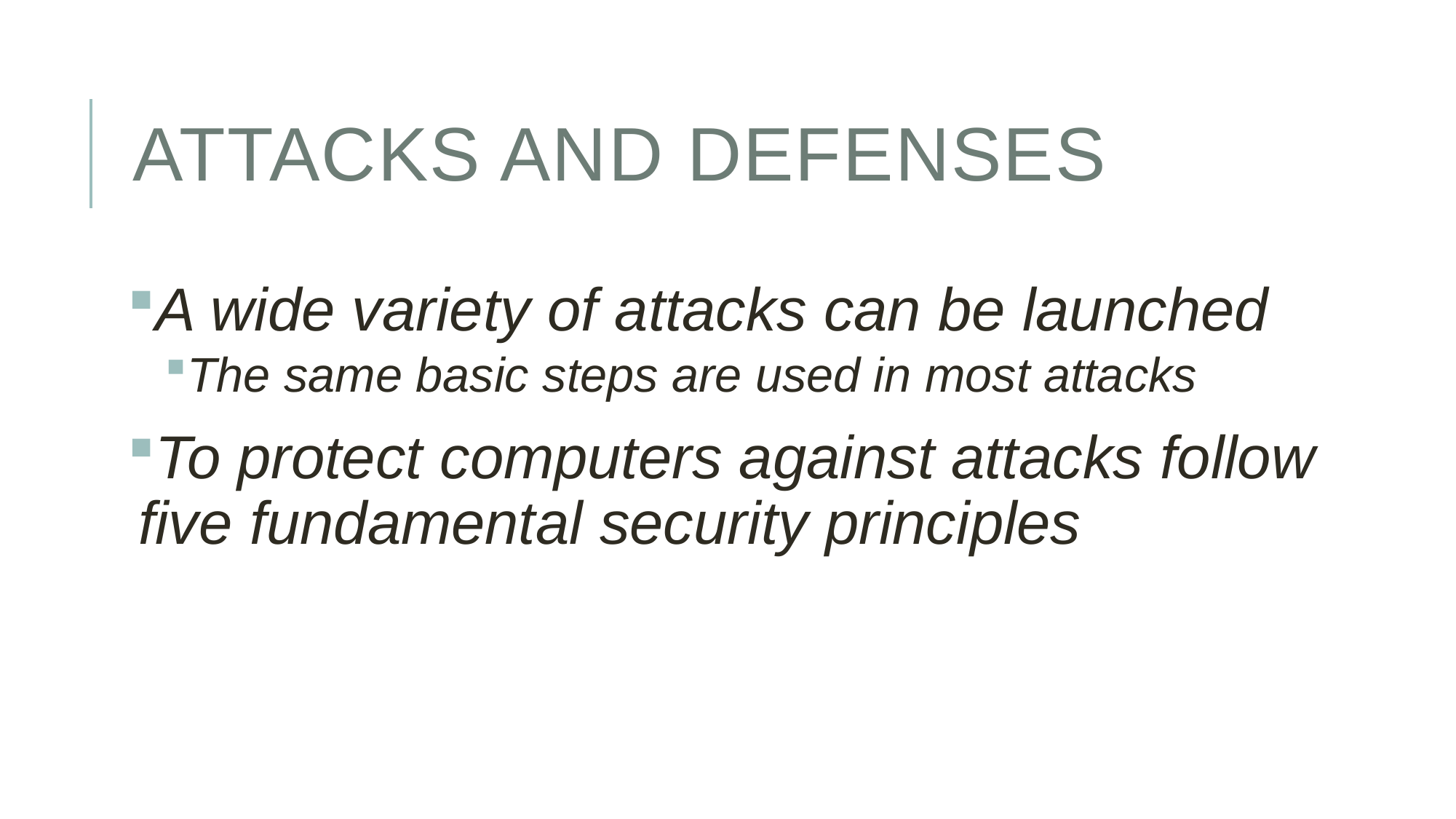

# Attacks and Defenses
A wide variety of attacks can be launched
The same basic steps are used in most attacks
To protect computers against attacks follow five fundamental security principles